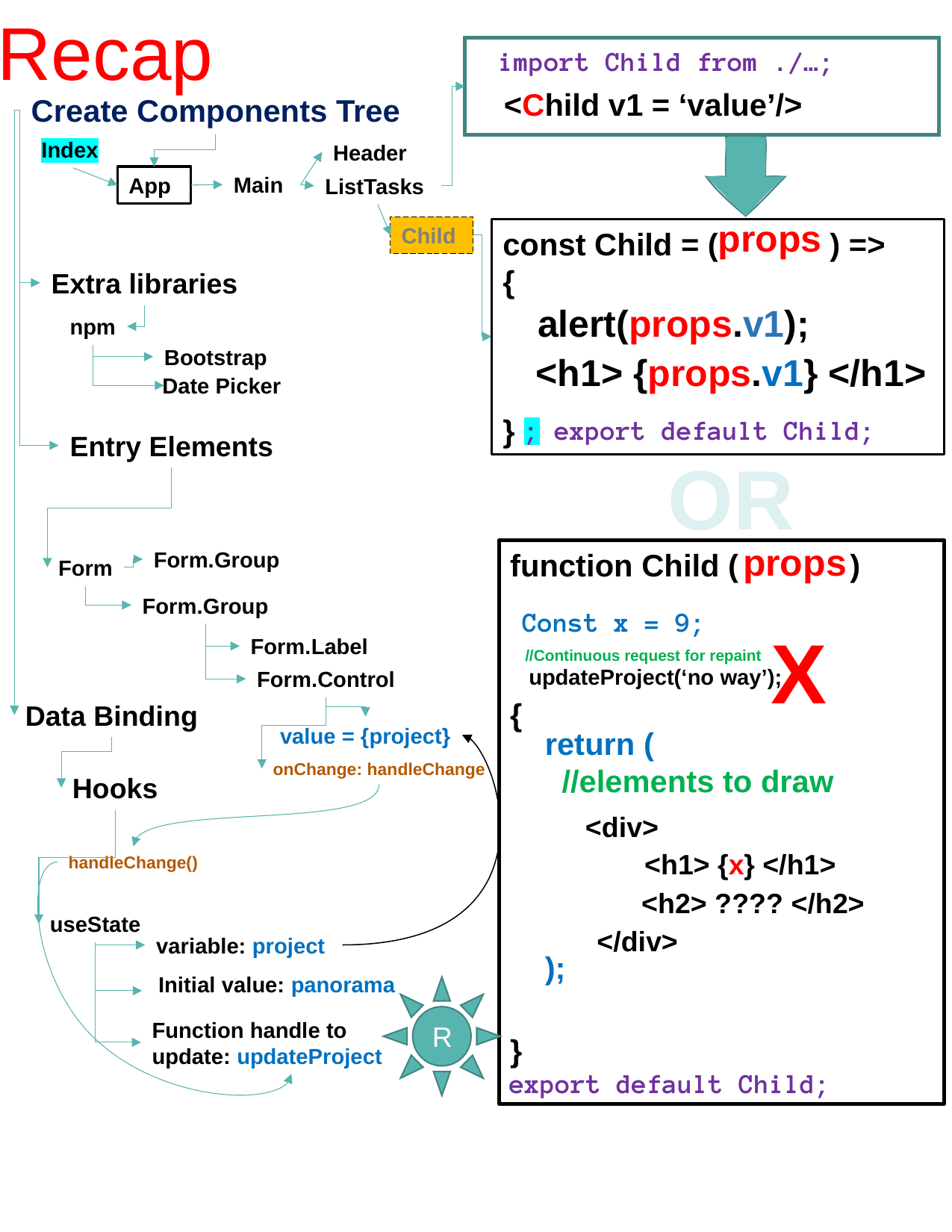

Recap

import Child from ./…;
<Child v1 = ‘value’/>
Create Components Tree
Index
Header

Main
App
ListTasks
props
Child
const Child = (             ) =>
{

}
Extra libraries
alert(props.v1);
npm
Bootstrap
<h1> {props.v1} </h1>
Date Picker
; export default Child;
Entry Elements
OR
props
function Child (             )

{

}

Form.Group
Form
Form.Group
Const x = 9;
X
Form.Label
//Continuous request for repaint
updateProject(‘no way’);
Form.Control
Data Binding
value = {project}
return (
  //elements to draw

);
onChange: handleChange
Hooks
<div>
<h1> {x} </h1>
handleChange()
<h2> ???? </h2>
useState
</div>
variable: project
Initial value: panorama
R
Function handle to update: updateProject
export default Child;